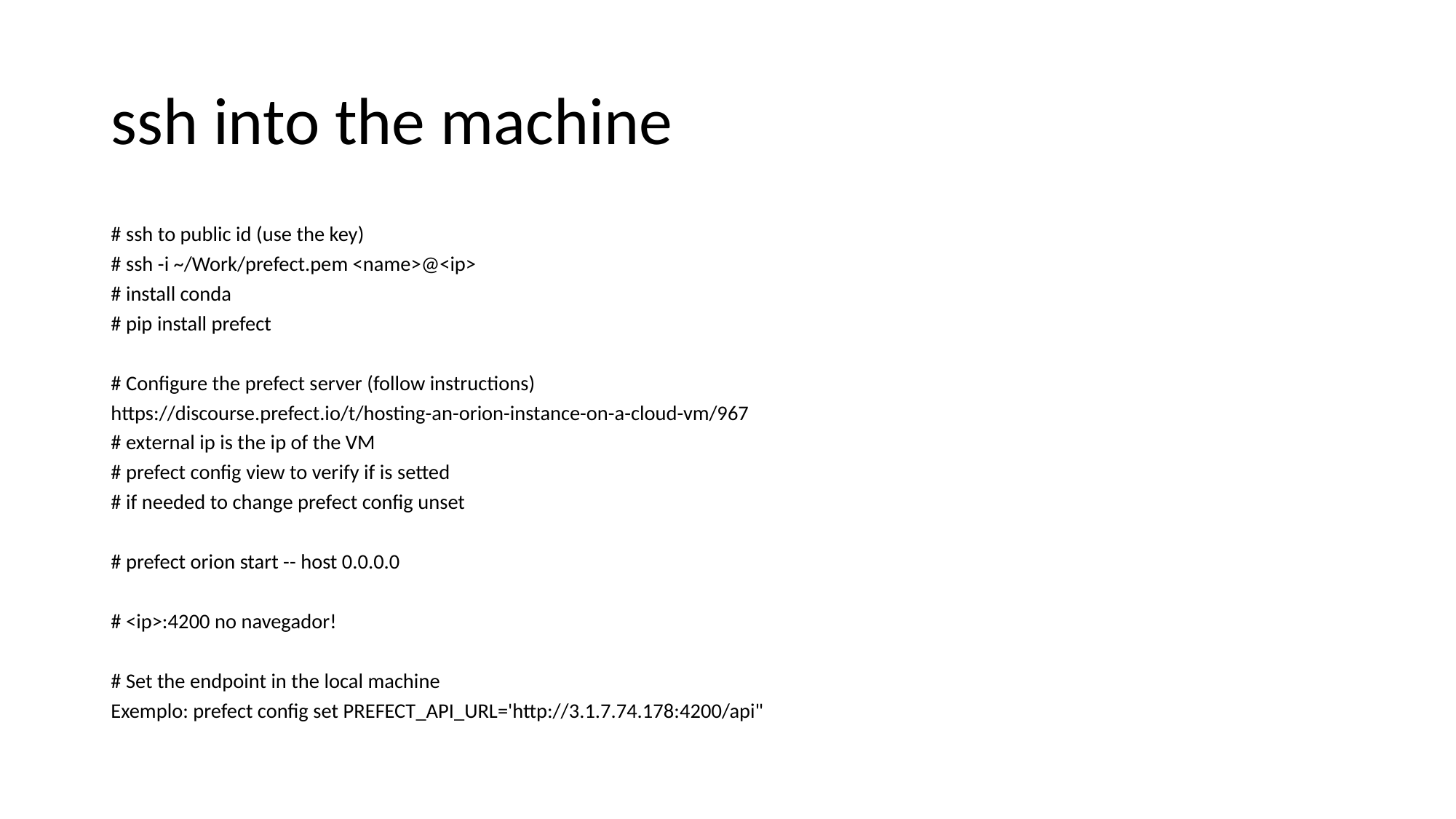

# ssh into the machine
# ssh to public id (use the key)
# ssh -i ~/Work/prefect.pem <name>@<ip>
# install conda
# pip install prefect

# Configure the prefect server (follow instructions)
https://discourse.prefect.io/t/hosting-an-orion-instance-on-a-cloud-vm/967
# external ip is the ip of the VM
# prefect config view to verify if is setted
# if needed to change prefect config unset

# prefect orion start -- host 0.0.0.0

# <ip>:4200 no navegador!

# Set the endpoint in the local machine
Exemplo: prefect config set PREFECT_API_URL='http://3.1.7.74.178:4200/api"